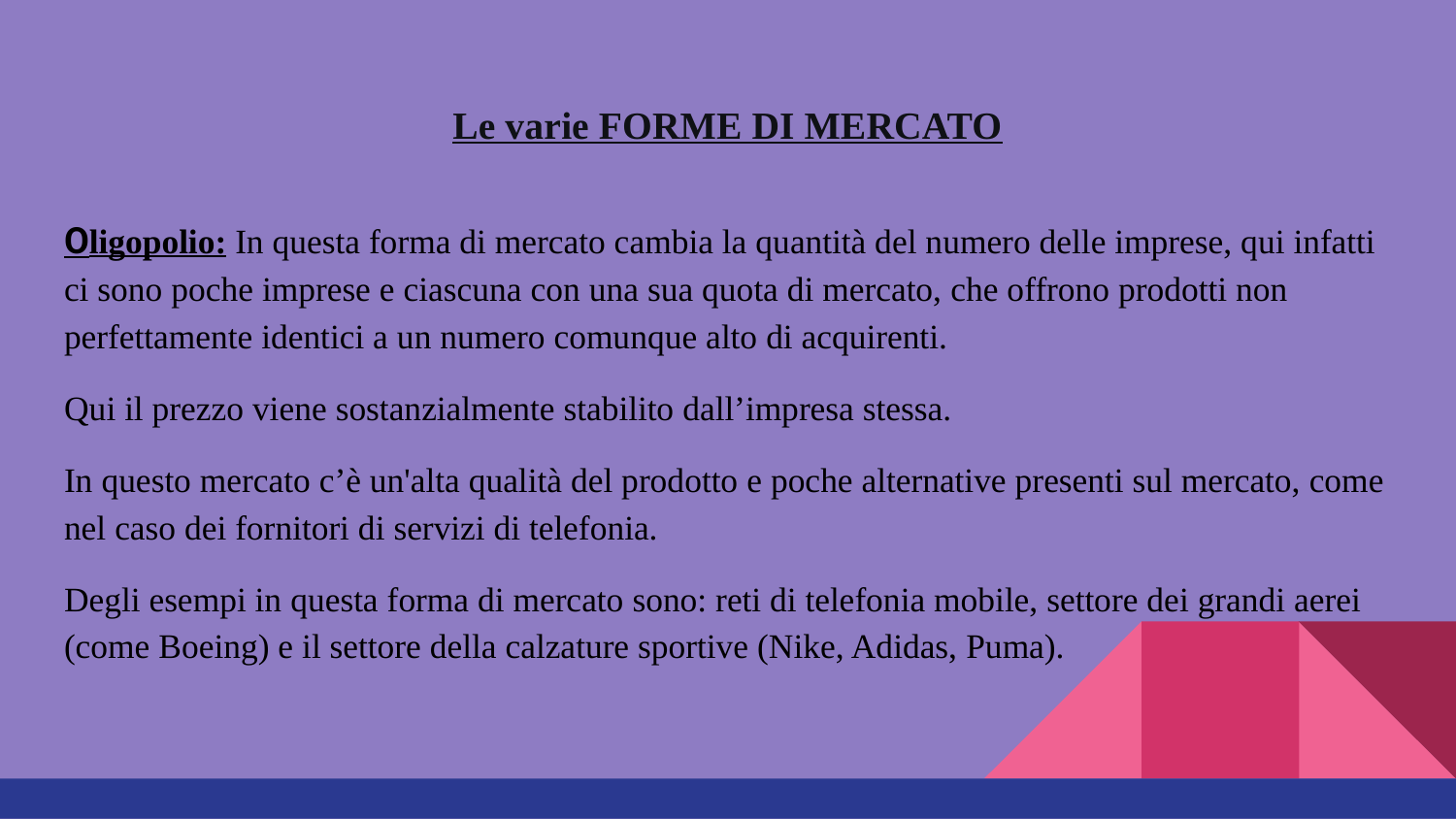

# Le varie FORME DI MERCATO
Oligopolio: In questa forma di mercato cambia la quantità del numero delle imprese, qui infatti ci sono poche imprese e ciascuna con una sua quota di mercato, che offrono prodotti non perfettamente identici a un numero comunque alto di acquirenti.
Qui il prezzo viene sostanzialmente stabilito dall’impresa stessa.
In questo mercato c’è un'alta qualità del prodotto e poche alternative presenti sul mercato, come nel caso dei fornitori di servizi di telefonia.
Degli esempi in questa forma di mercato sono: reti di telefonia mobile, settore dei grandi aerei (come Boeing) e il settore della calzature sportive (Nike, Adidas, Puma).